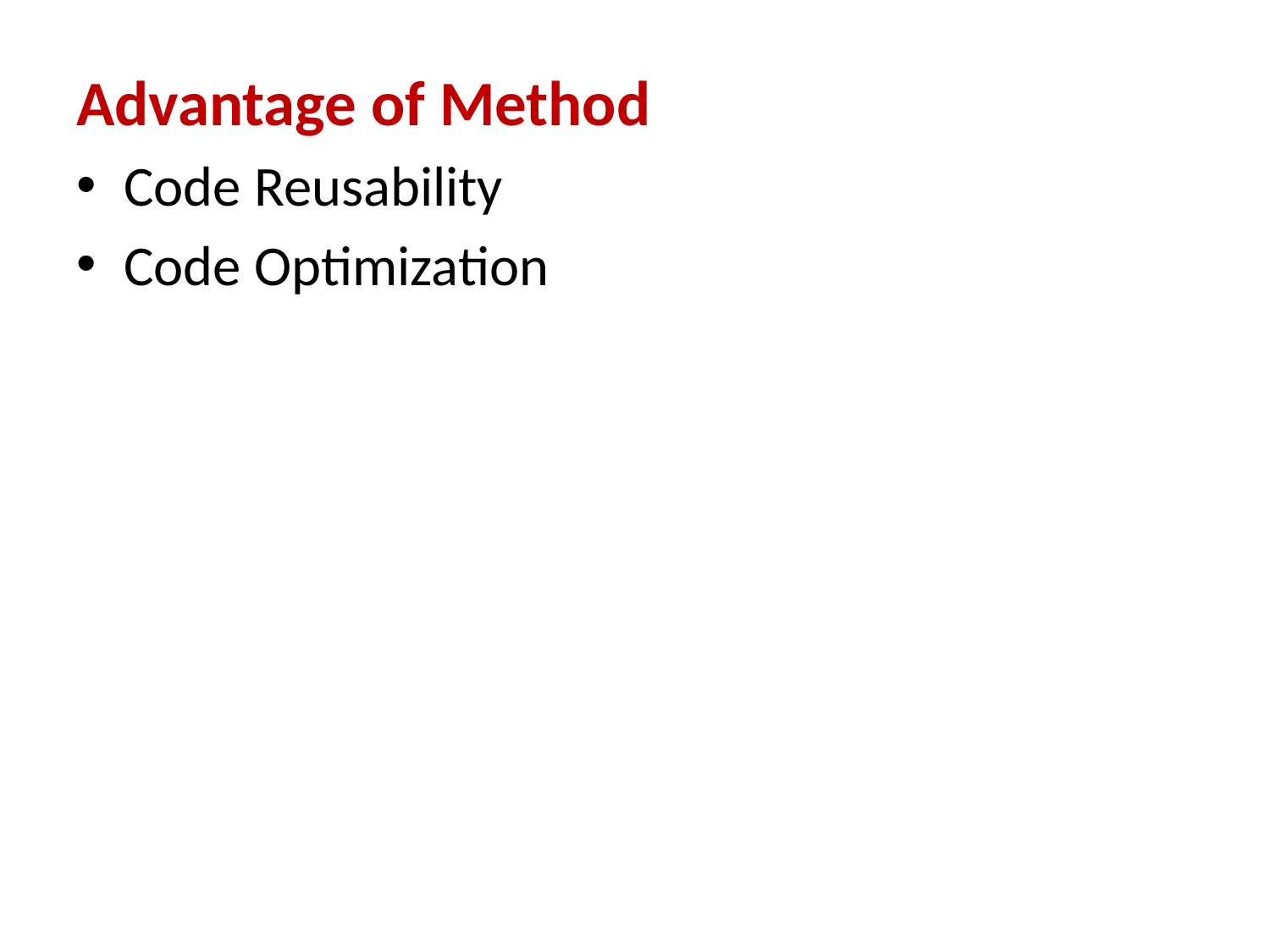

#
Advantage of Method
Code Reusability
Code Optimization